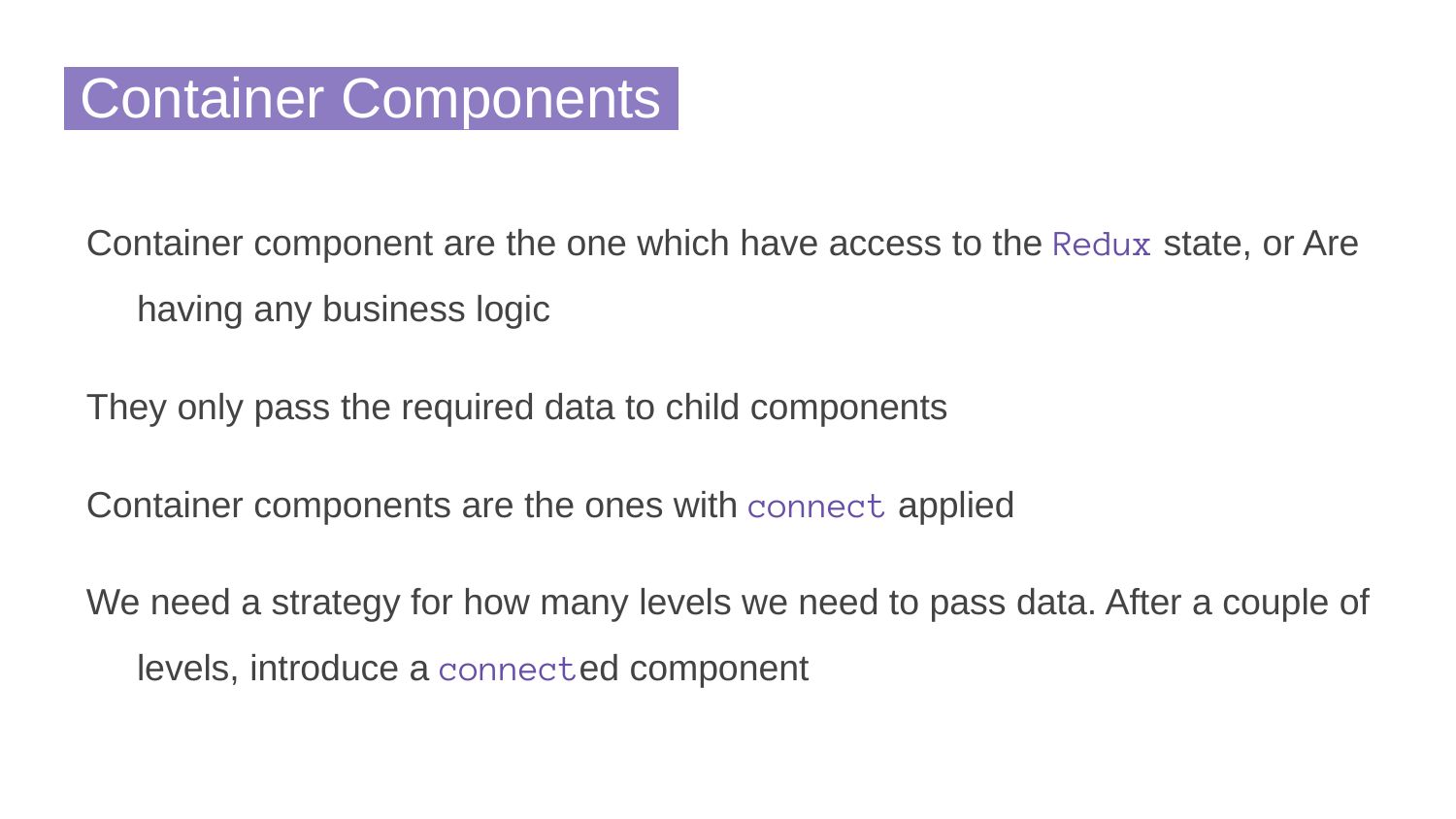

# Container Components.
Container component are the one which have access to the Redux state, or Are having any business logic
They only pass the required data to child components
Container components are the ones with connect applied
We need a strategy for how many levels we need to pass data. After a couple of levels, introduce a connected component